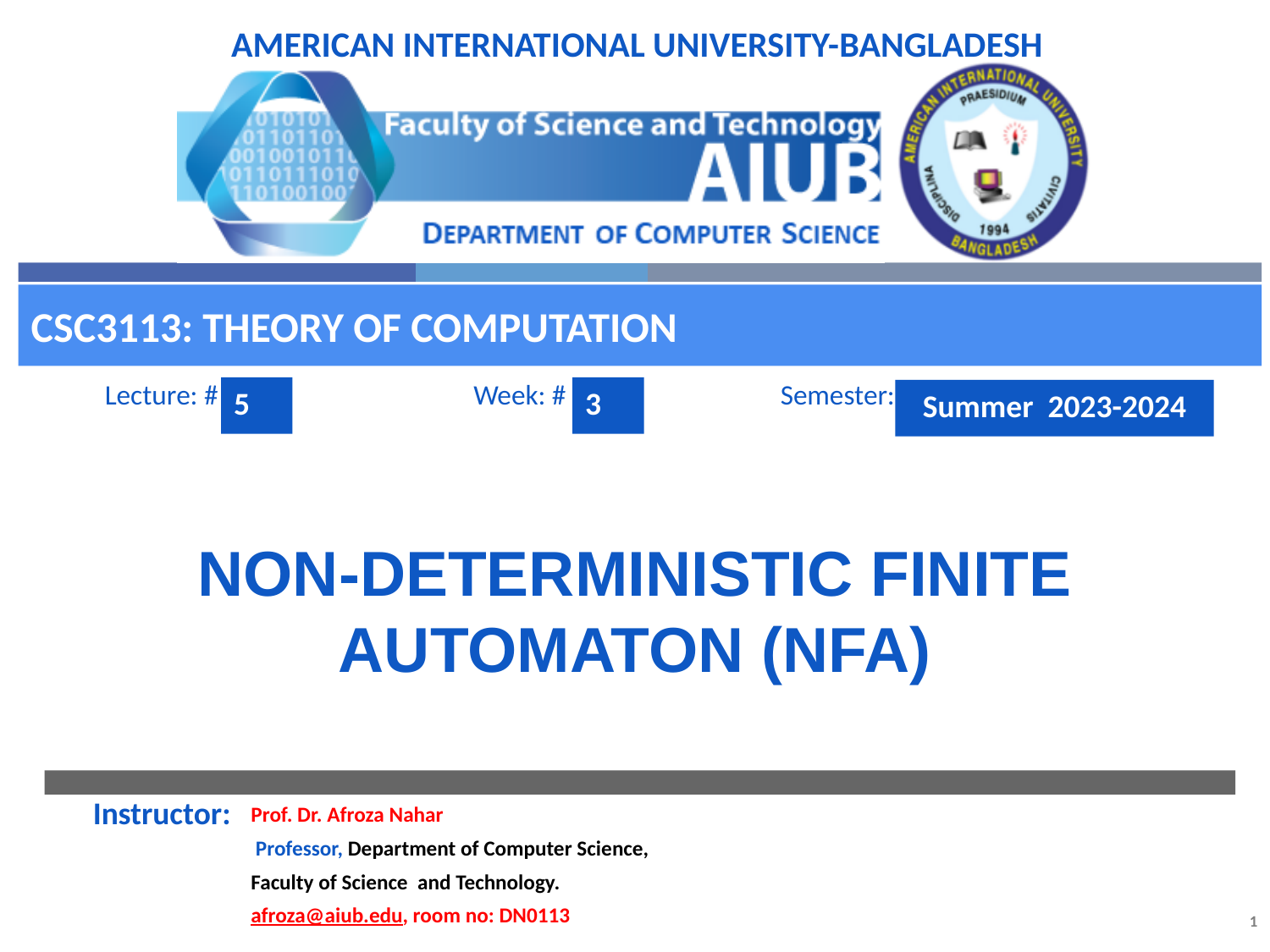

CSC3113: Theory of Computation
5
3
Summer  2023-2024

# Non-deterministic Finite Automaton (NFA)
Prof. Dr. Afroza Nahar
 Professor, Department of Computer Science,
Faculty of Science  and Technology.
afroza@aiub.edu, room no: DN0113